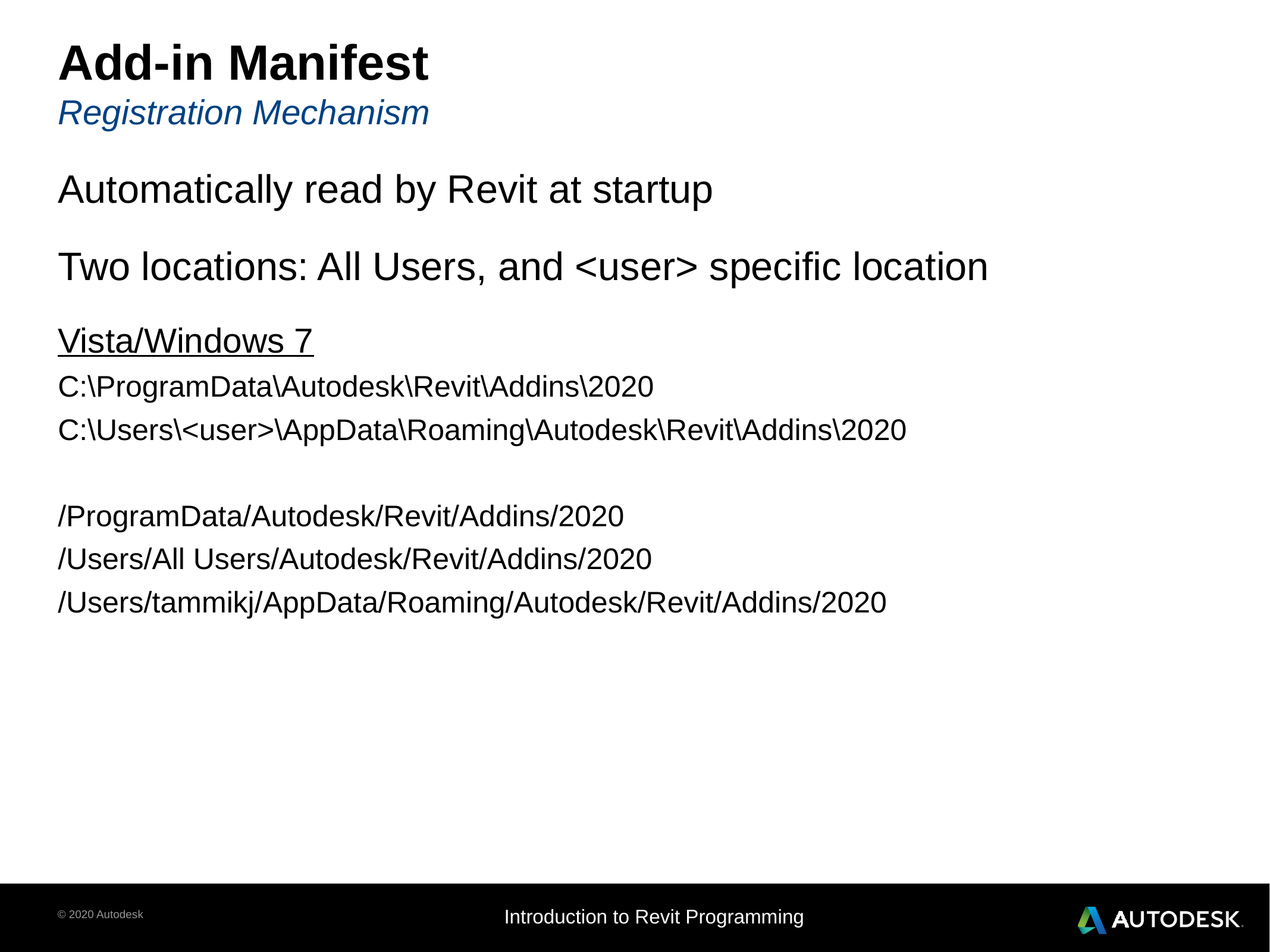

# Add-in Manifest Registration Mechanism
Automatically read by Revit at startup
Two locations: All Users, and <user> specific location
Vista/Windows 7
C:\ProgramData\Autodesk\Revit\Addins\2020
C:\Users\<user>\AppData\Roaming\Autodesk\Revit\Addins\2020

/ProgramData/Autodesk/Revit/Addins/2020
/Users/All Users/Autodesk/Revit/Addins/2020
/Users/tammikj/AppData/Roaming/Autodesk/Revit/Addins/2020